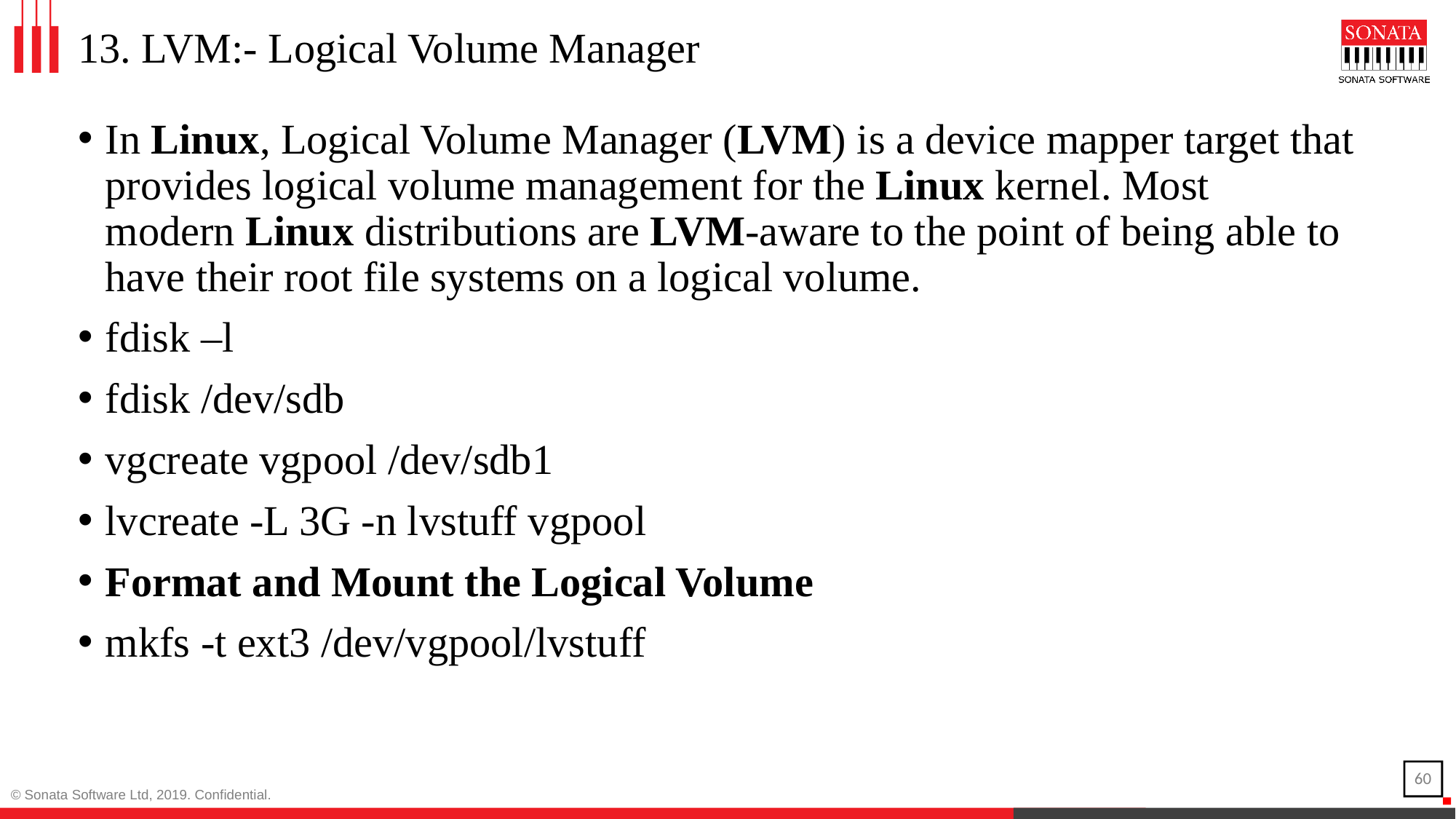

# 13. LVM:- Logical Volume Manager
In Linux, Logical Volume Manager (LVM) is a device mapper target that provides logical volume management for the Linux kernel. Most modern Linux distributions are LVM-aware to the point of being able to have their root file systems on a logical volume.
fdisk –l
fdisk /dev/sdb
vgcreate vgpool /dev/sdb1
lvcreate -L 3G -n lvstuff vgpool
Format and Mount the Logical Volume
mkfs -t ext3 /dev/vgpool/lvstuff